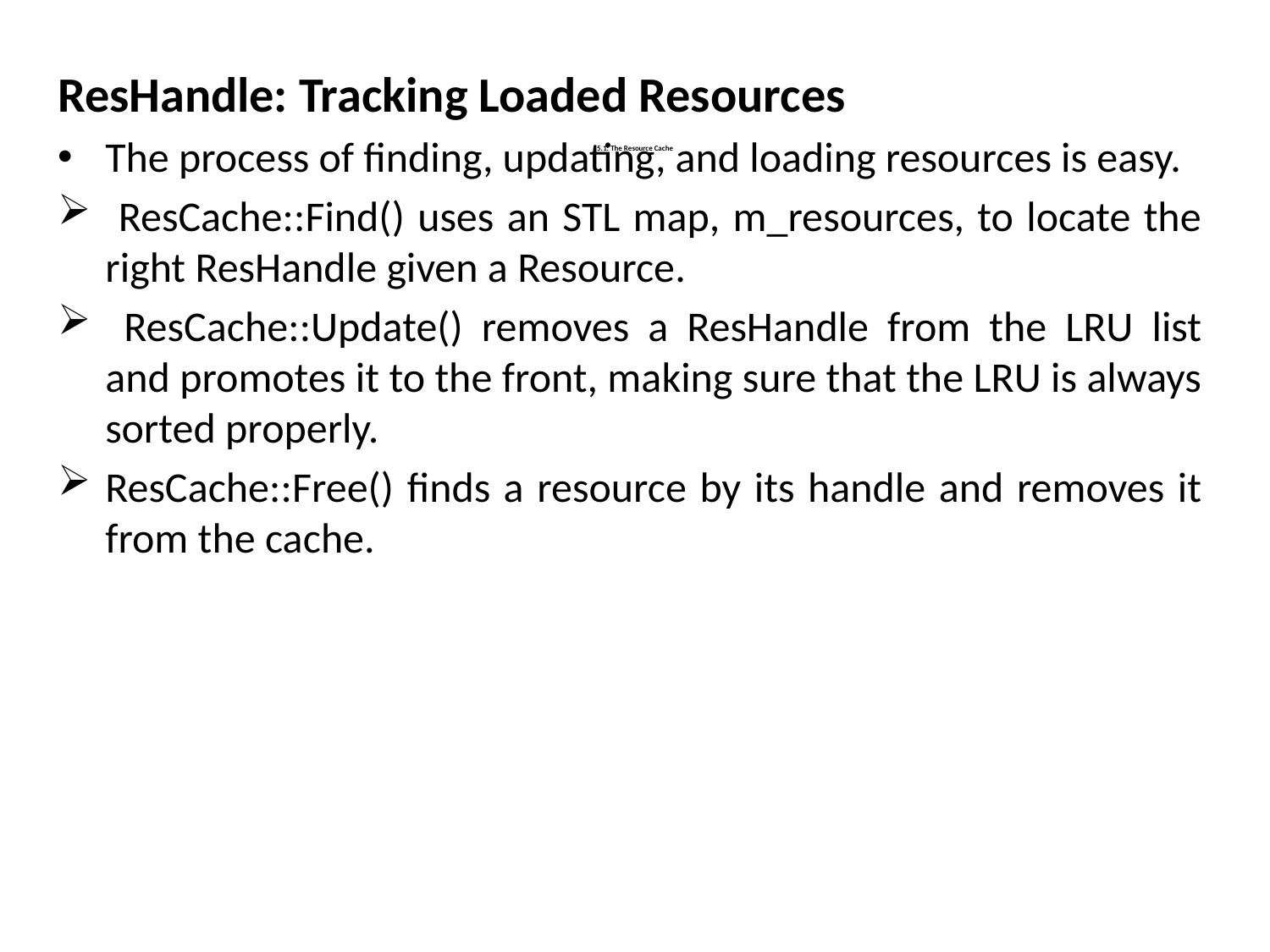

ResHandle: Tracking Loaded Resources
The process of finding, updating, and loading resources is easy.
 ResCache::Find() uses an STL map, m_resources, to locate the right ResHandle given a Resource.
 ResCache::Update() removes a ResHandle from the LRU list and promotes it to the front, making sure that the LRU is always sorted properly.
ResCache::Free() finds a resource by its handle and removes it from the cache.
# 5.1: The Resource Cache